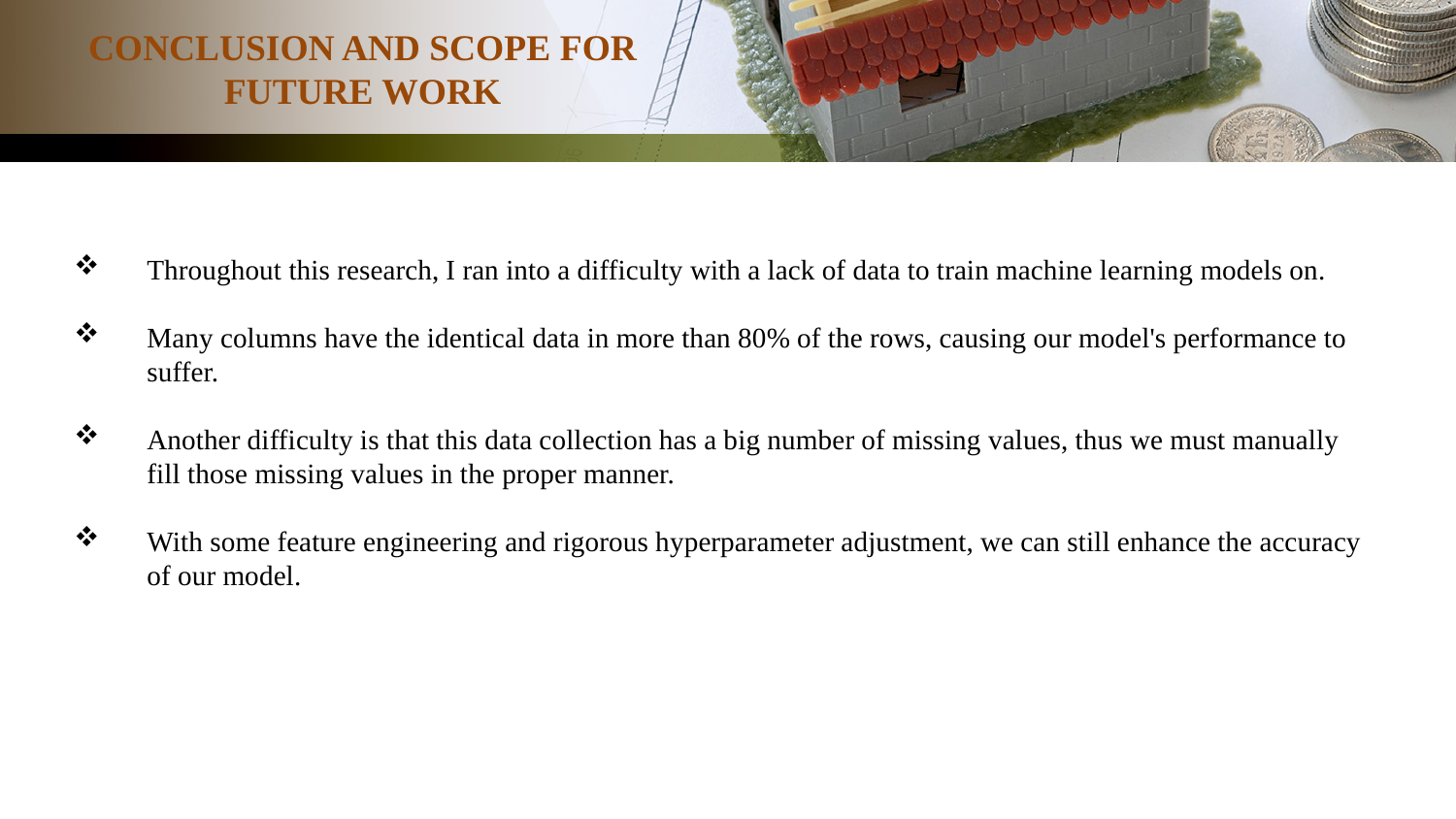

# CONCLUSION AND SCOPE FOR FUTURE WORK
Throughout this research, I ran into a difficulty with a lack of data to train machine learning models on.

Many columns have the identical data in more than 80% of the rows, causing our model's performance to suffer.

Another difficulty is that this data collection has a big number of missing values, thus we must manually fill those missing values in the proper manner.

With some feature engineering and rigorous hyperparameter adjustment, we can still enhance the accuracy of our model.